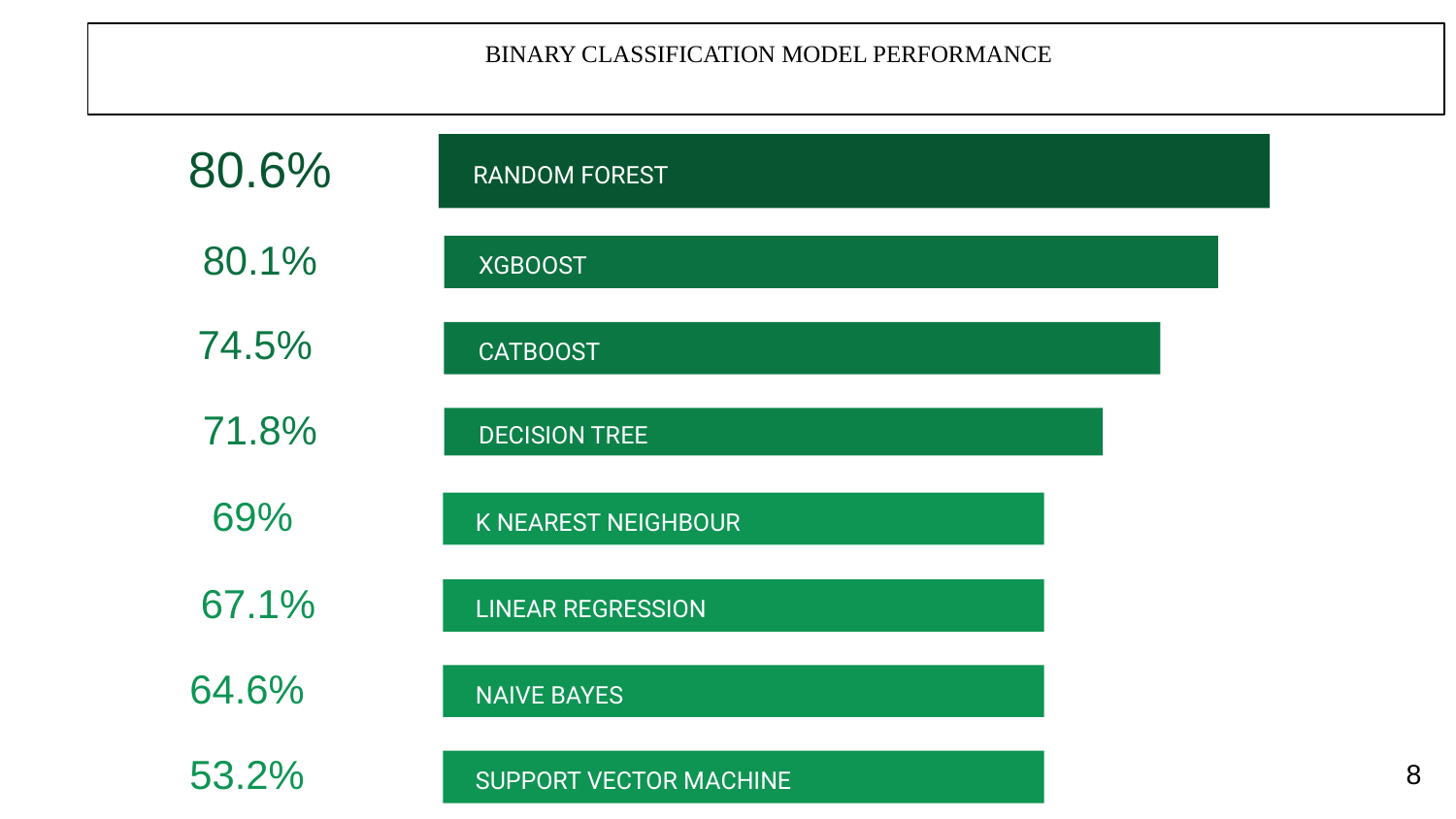

BINARY CLASSIFICATION MODEL PERFORMANCE

  80.6%
RANDOM FOREST

         80.1%
XGBOOST
74.5%

CATBOOST

         71.8%
DECISION TREE

        69%
K NEAREST NEIGHBOUR

       67.1%
LINEAR REGRESSION

      64.6%
NAIVE BAYES
8

      53.2%
SUPPORT VECTOR MACHINE